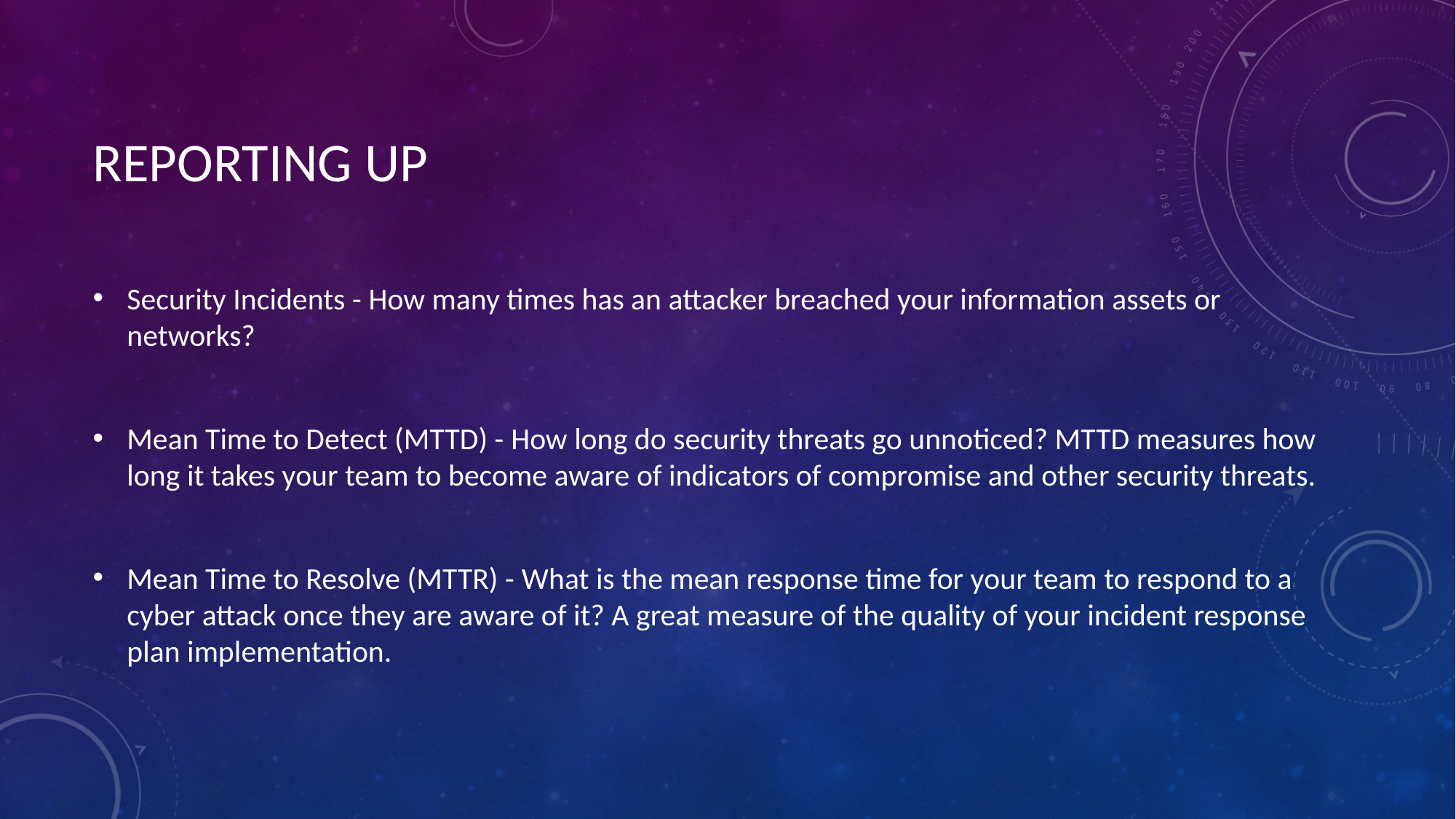

# Reporting Up
Security Incidents - ‍How many times has an attacker breached your information assets or networks?

Mean Time to Detect (MTTD) - ‍How long do security threats go unnoticed? MTTD measures how long it takes your team to become aware of indicators of compromise and other security threats.

Mean Time to Resolve (MTTR) - ‍What is the mean response time for your team to respond to a cyber attack once they are aware of it? A great measure of the quality of your incident response plan implementation.